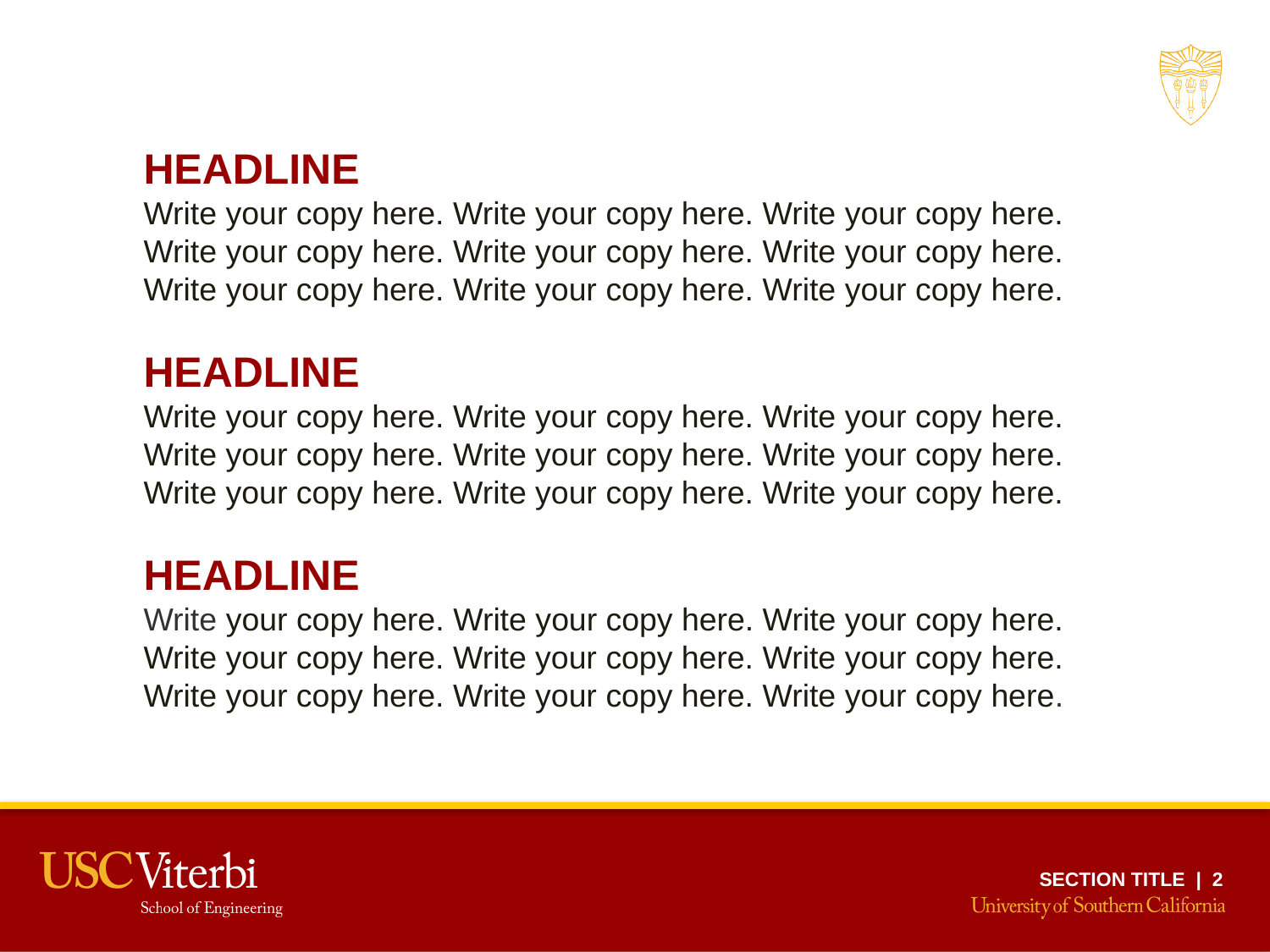

HEADLINE
Write your copy here. Write your copy here. Write your copy here.
Write your copy here. Write your copy here. Write your copy here.
Write your copy here. Write your copy here. Write your copy here.

HEADLINE
Write your copy here. Write your copy here. Write your copy here.
Write your copy here. Write your copy here. Write your copy here.
Write your copy here. Write your copy here. Write your copy here.

HEADLINE
Write your copy here. Write your copy here. Write your copy here.
Write your copy here. Write your copy here. Write your copy here.
Write your copy here. Write your copy here. Write your copy here.
SECTION TITLE  |  2